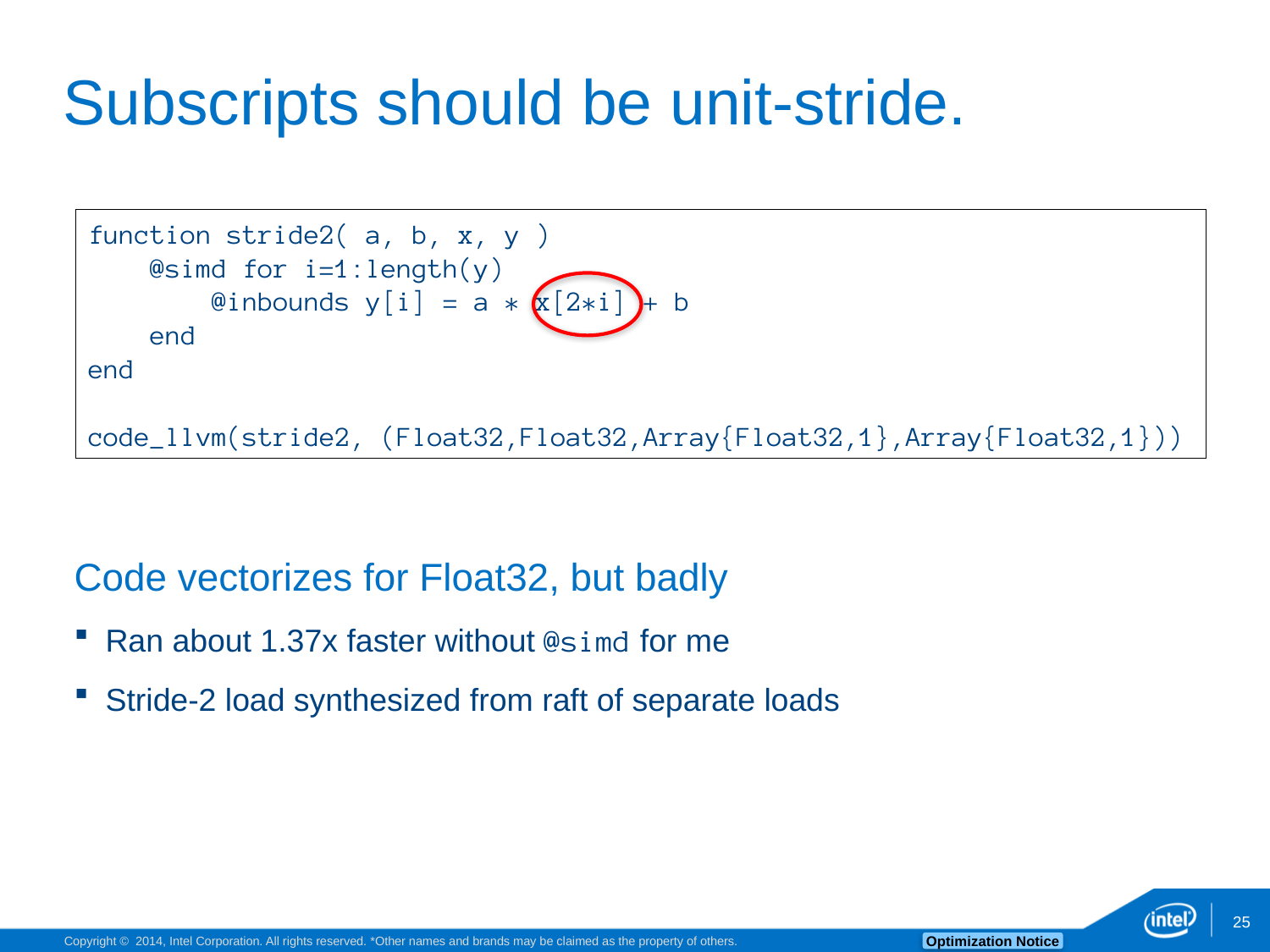

# Subscripts should be unit-stride.
function stride2( a, b, x, y )
    @simd for i=1:length(y)
        @inbounds y[i] = a * x[2*i] + b
    end
end

code_llvm(stride2, (Float32,Float32,Array{Float32,1},Array{Float32,1}))

Code vectorizes for Float32, but badly
Ran about 1.37x faster without @simd for me
Stride-2 load synthesized from raft of separate loads
25